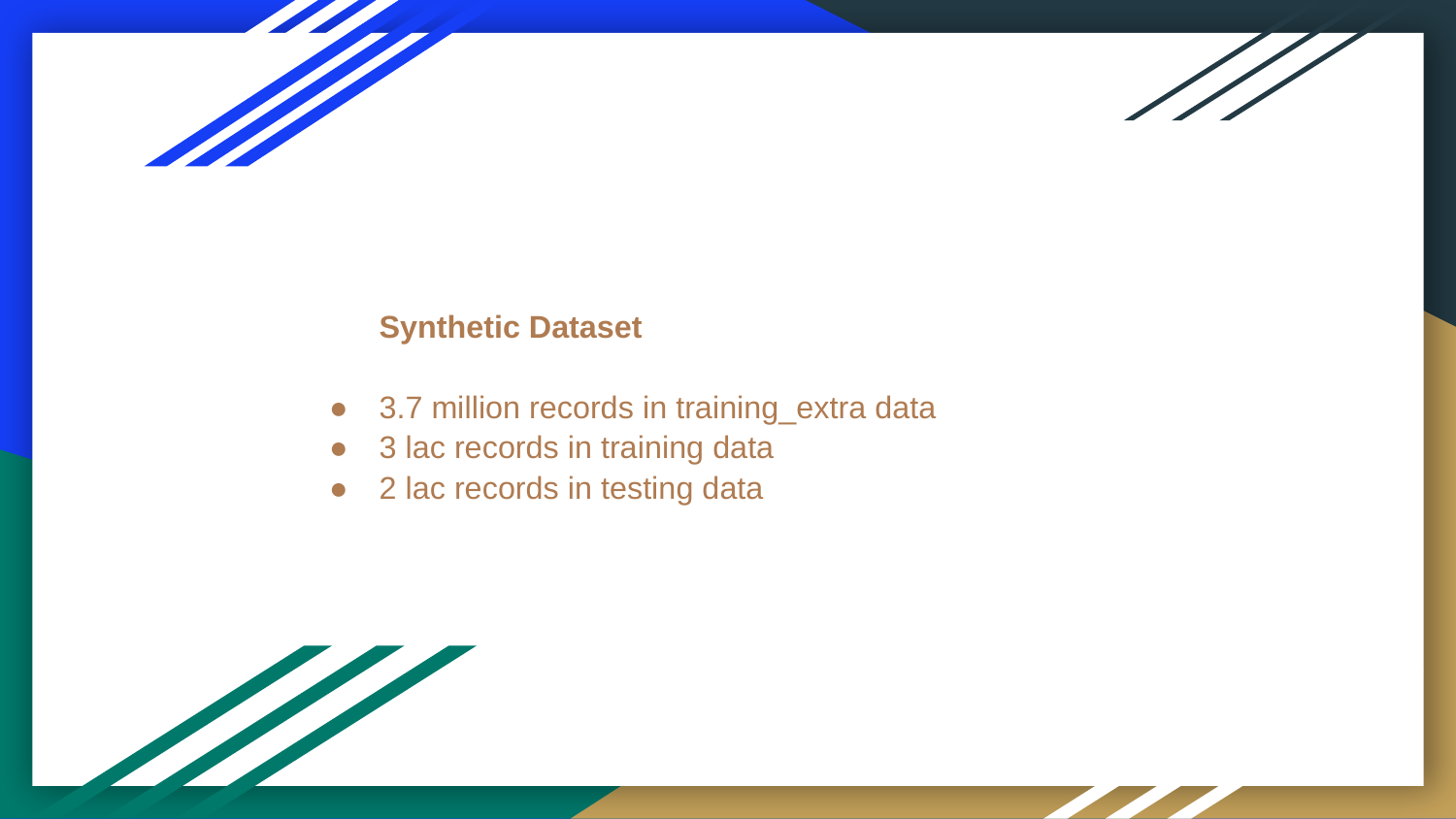

# Synthetic Dataset

3.7 million records in training_extra data
3 lac records in training data
2 lac records in testing data